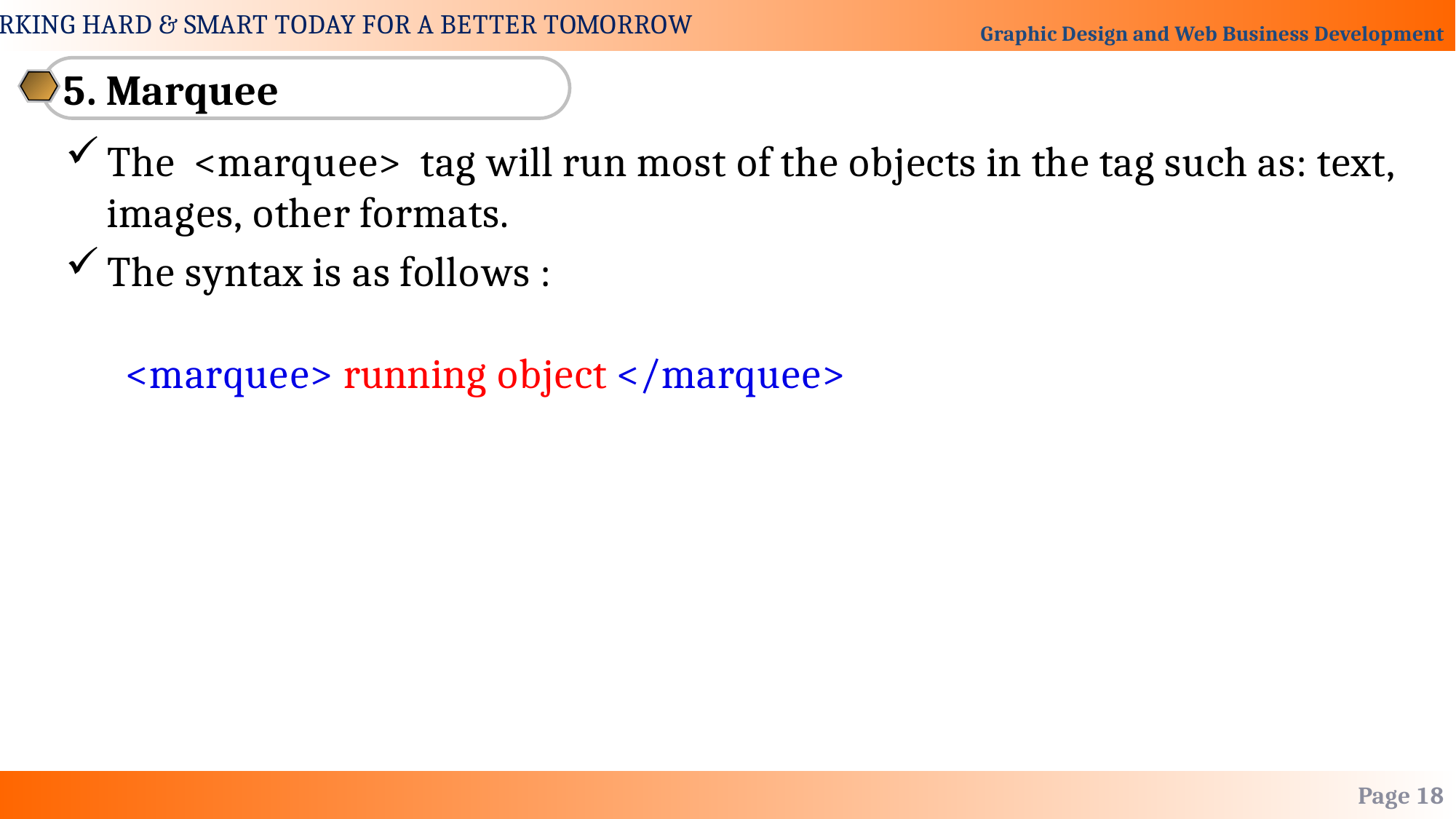

5. Marquee

The  <marquee>  tag will run most of the objects in the tag such as: text, images, other formats.
The syntax is as follows : 
  <marquee> running object </marquee>

Page 18